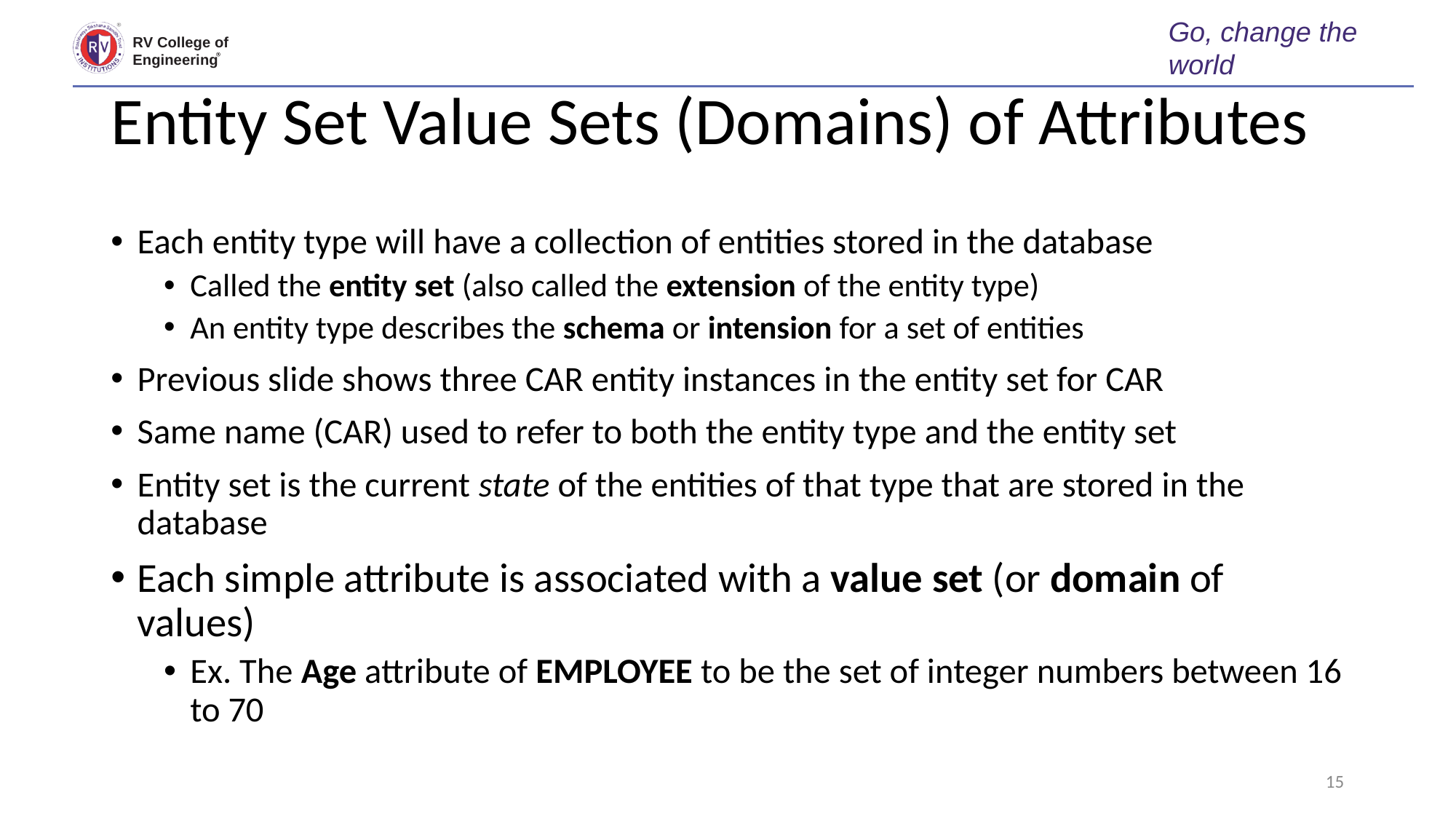

Go, change the world

RV College of
Engineering
# Entity Set Value Sets (Domains) of Attributes

Each entity type will have a collection of entities stored in the database
Called the entity set (also called the extension of the entity type)
An entity type describes the schema or intension for a set of entities
Previous slide shows three CAR entity instances in the entity set for CAR
Same name (CAR) used to refer to both the entity type and the entity set
Entity set is the current state of the entities of that type that are stored in the database
Each simple attribute is associated with a value set (or domain of values)
Ex. The Age attribute of EMPLOYEE to be the set of integer numbers between 16 to 70

15